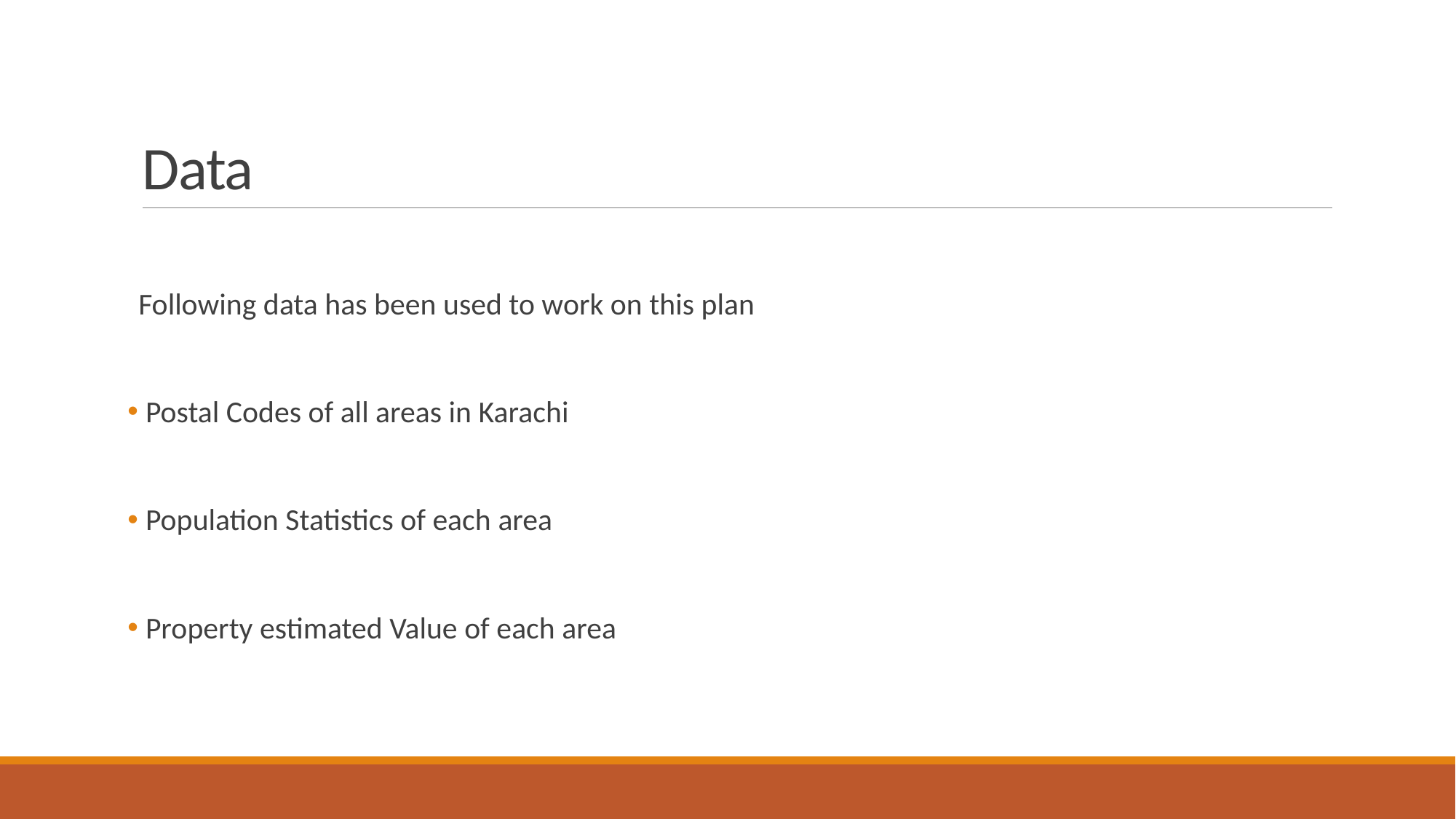

# Data
Following data has been used to work on this plan

 Postal Codes of all areas in Karachi

 Population Statistics of each area

 Property estimated Value of each area